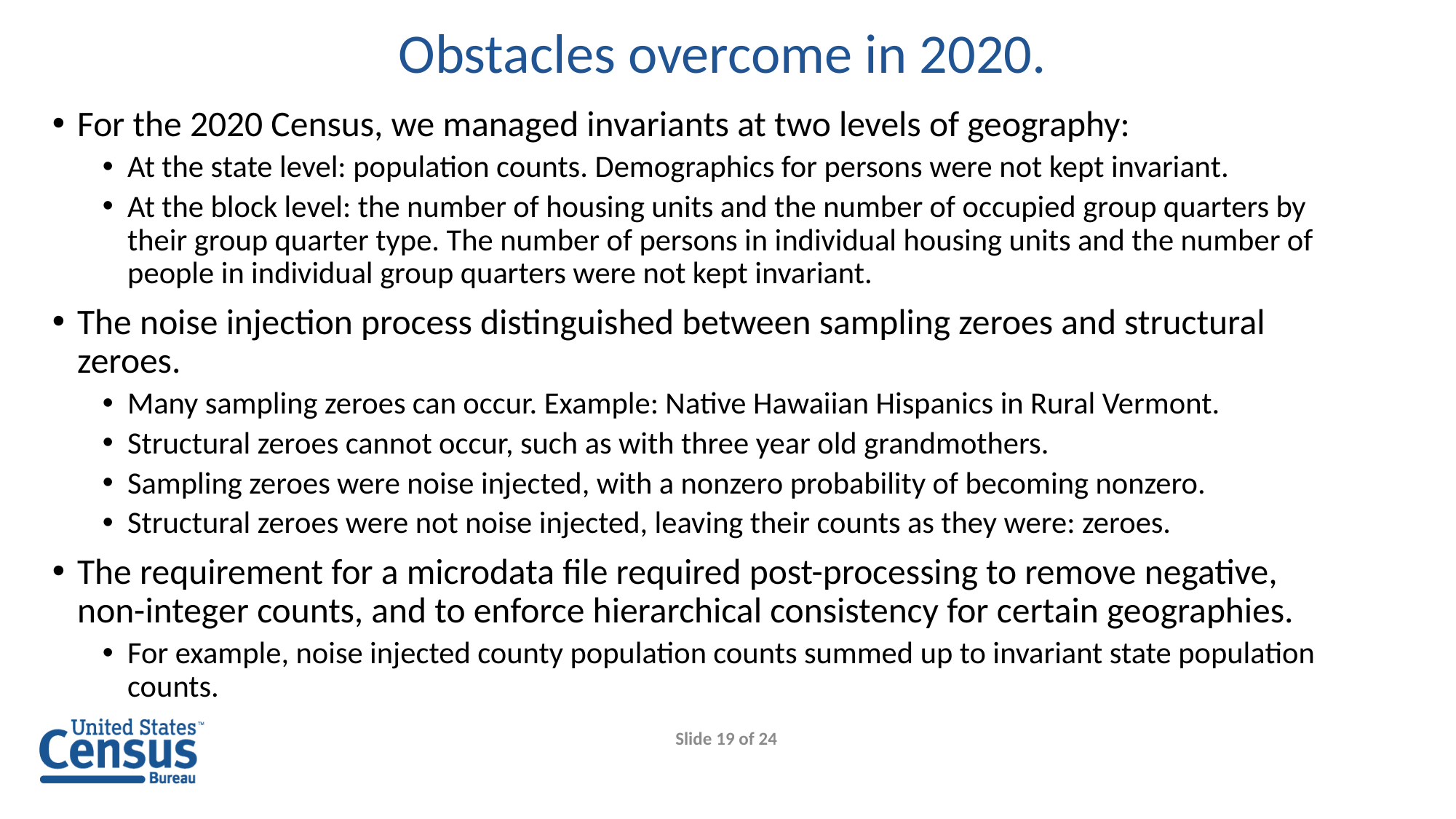

# Obstacles overcome in 2020.
For the 2020 Census, we managed invariants at two levels of geography:
At the state level: population counts. Demographics for persons were not kept invariant.
At the block level: the number of housing units and the number of occupied group quarters by their group quarter type. The number of persons in individual housing units and the number of people in individual group quarters were not kept invariant.
The noise injection process distinguished between sampling zeroes and structural zeroes.
Many sampling zeroes can occur. Example: Native Hawaiian Hispanics in Rural Vermont.
Structural zeroes cannot occur, such as with three year old grandmothers.
Sampling zeroes were noise injected, with a nonzero probability of becoming nonzero.
Structural zeroes were not noise injected, leaving their counts as they were: zeroes.
The requirement for a microdata file required post-processing to remove negative, non-integer counts, and to enforce hierarchical consistency for certain geographies.
For example, noise injected county population counts summed up to invariant state population counts.

Slide 19 of 24